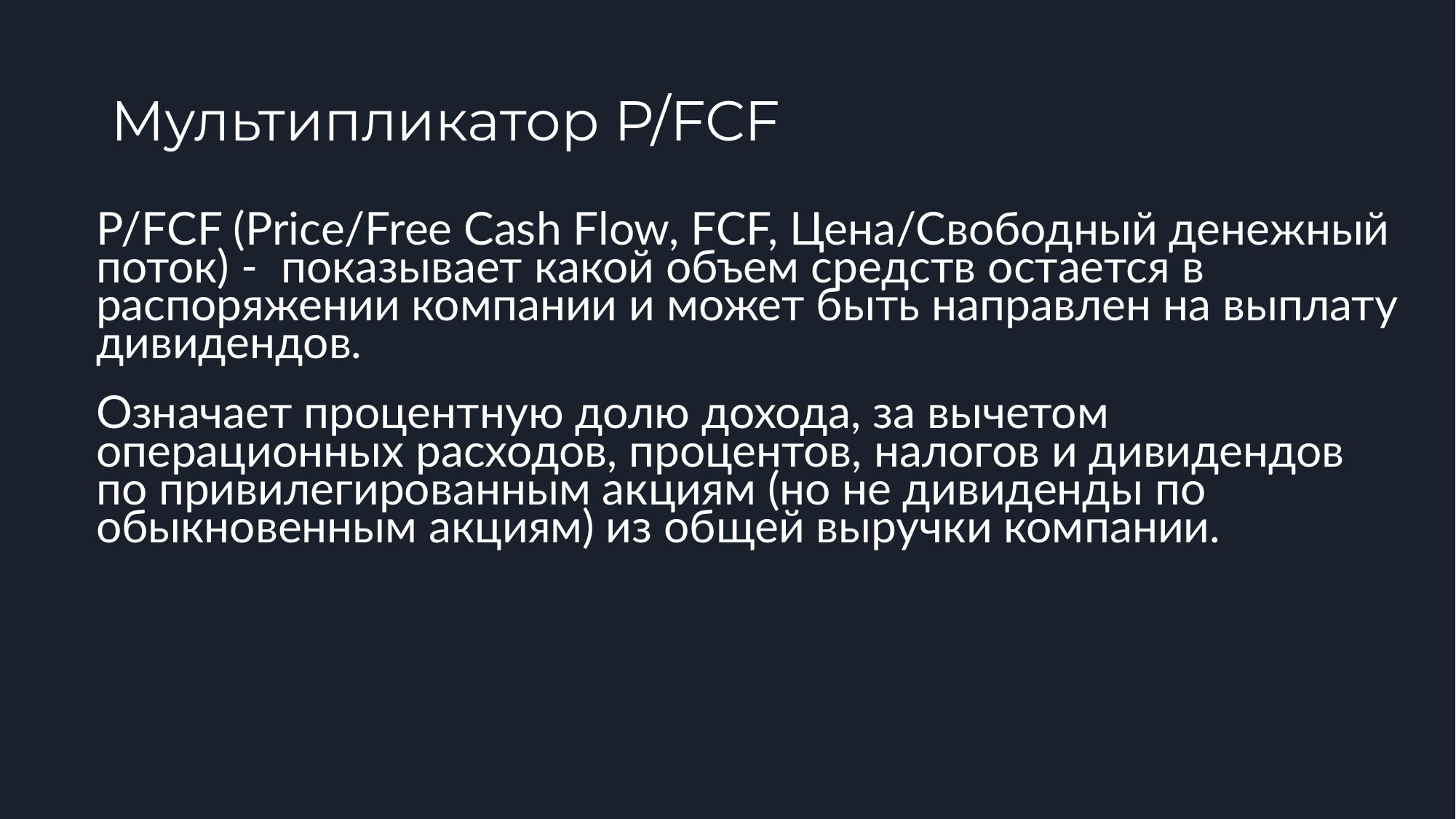

# Мультипликатор P/FCF
P/FCF (Price/Free Cash Flow, FCF, Цена/Свободный денежный поток) -  показывает какой объем средств остается в распоряжении компании и может быть направлен на выплату дивидендов.
Означает процентную долю дохода, за вычетом операционных расходов, процентов, налогов и дивидендов по привилегированным акциям (но не дивиденды по обыкновенным акциям) из общей выручки компании.